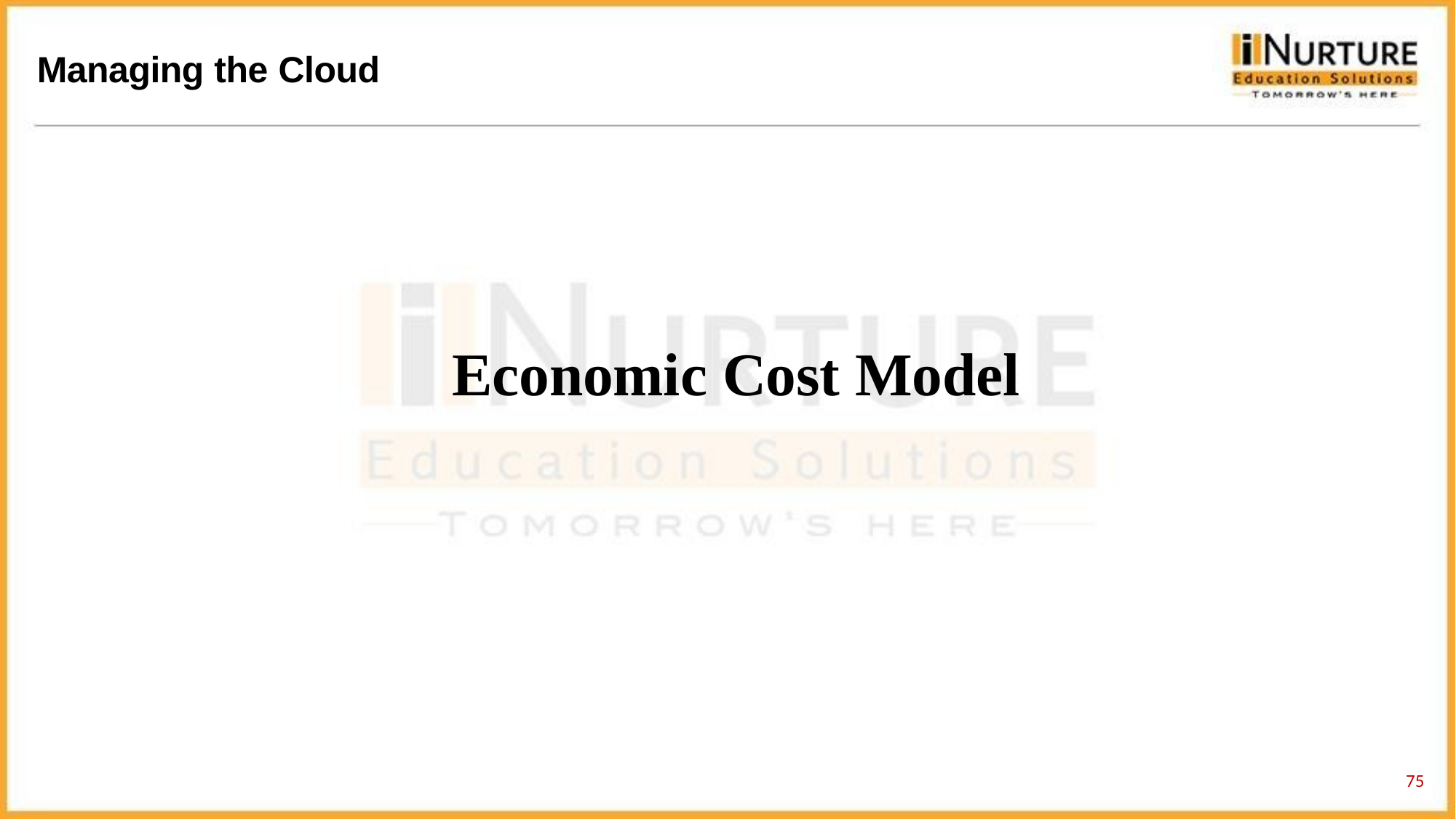

Managing the Cloud
Economic Cost Model
75